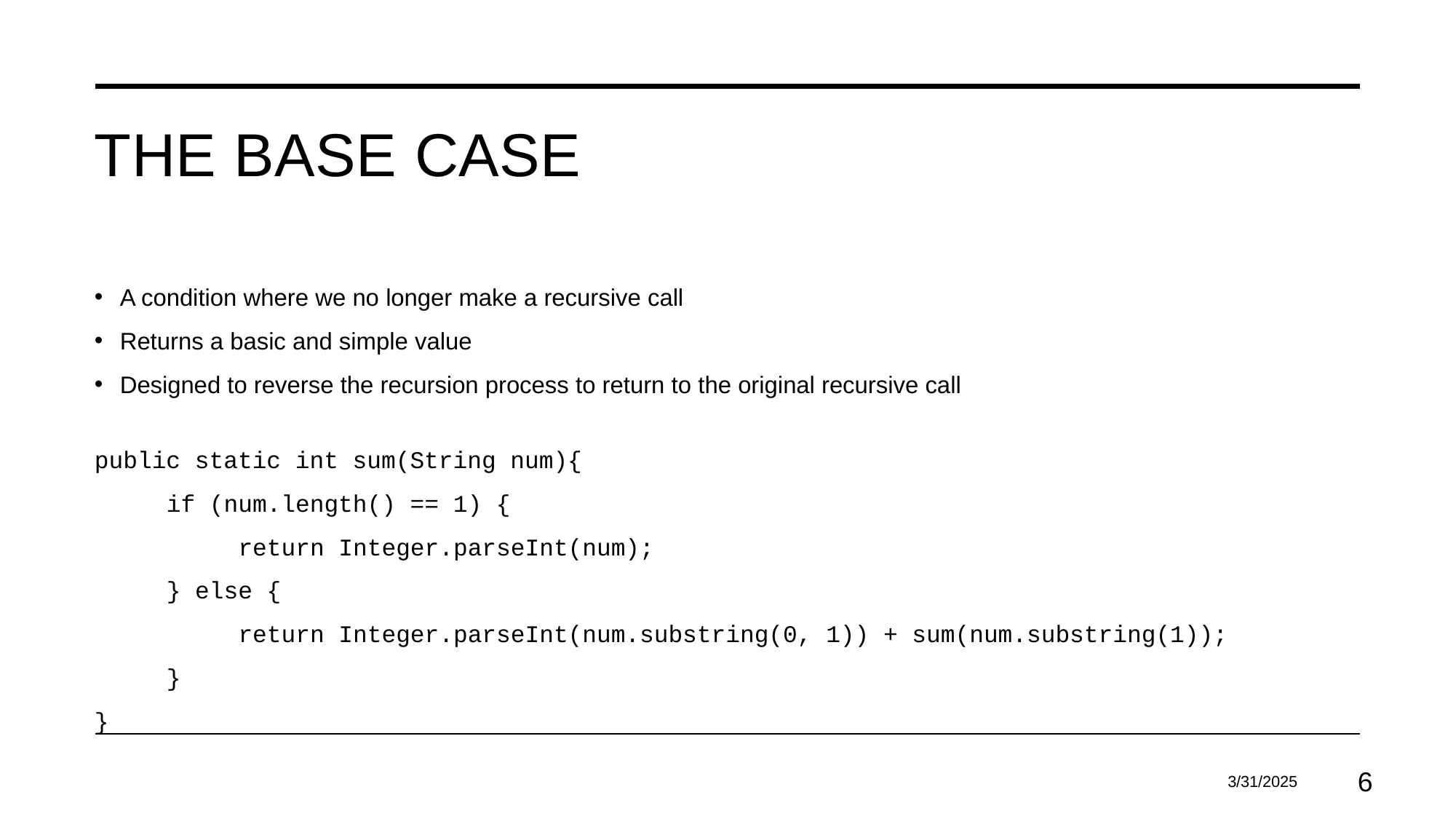

# The Base Case
A condition where we no longer make a recursive call
Returns a basic and simple value
Designed to reverse the recursion process to return to the original recursive call

public static int sum(String num){
     if (num.length() == 1) {
          return Integer.parseInt(num);
     } else {
          return Integer.parseInt(num.substring(0, 1)) + sum(num.substring(1));
     }
}

3/31/2025
6